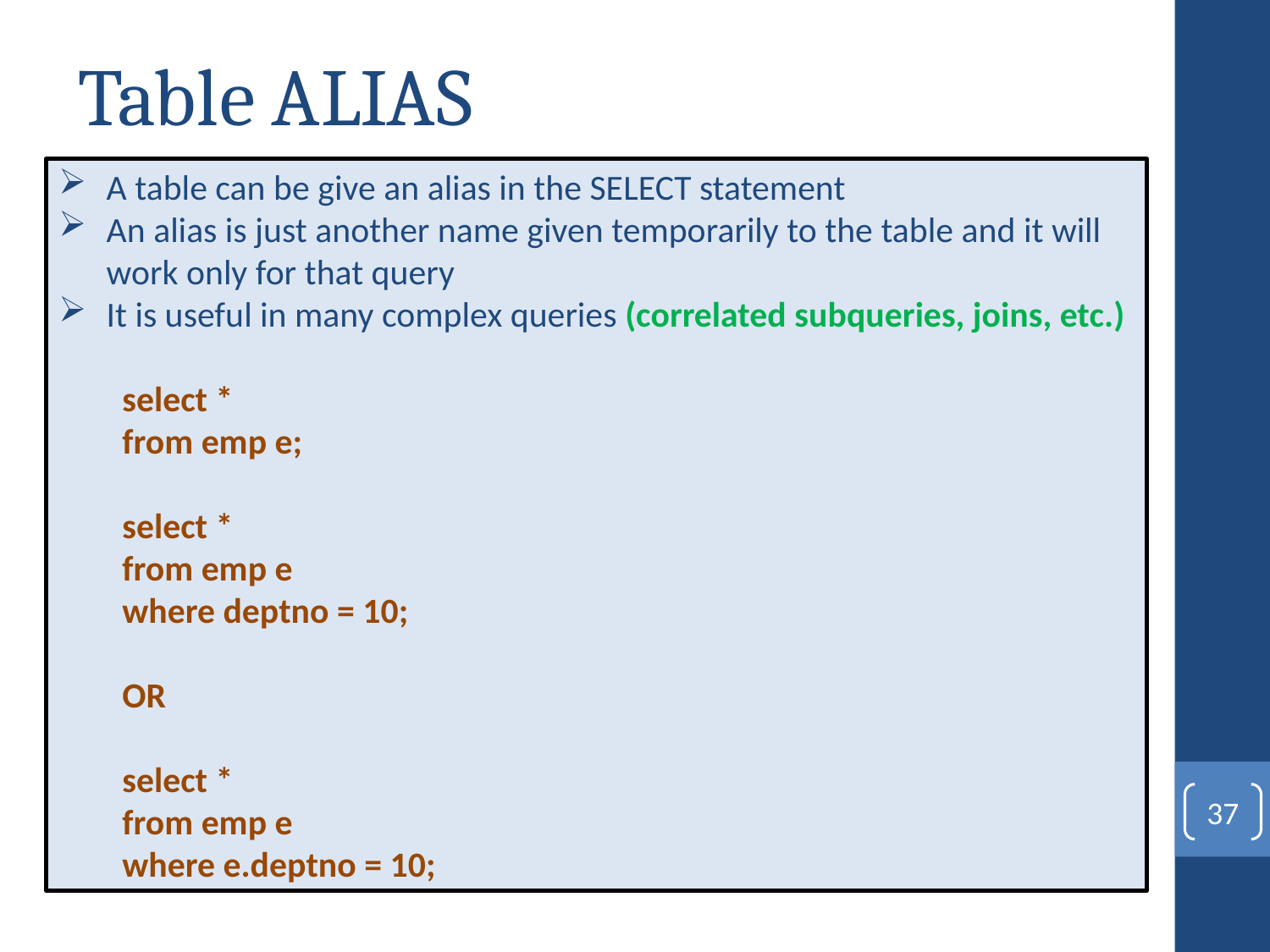

# Table ALIAS
A table can be give an alias in the SELECT statement
An alias is just another name given temporarily to the table and it will work only for that query
It is useful in many complex queries (correlated subqueries, joins, etc.)

select *
from emp e;

select *
from emp e
where deptno = 10;

OR

select *
from emp e
where e.deptno = 10;
37